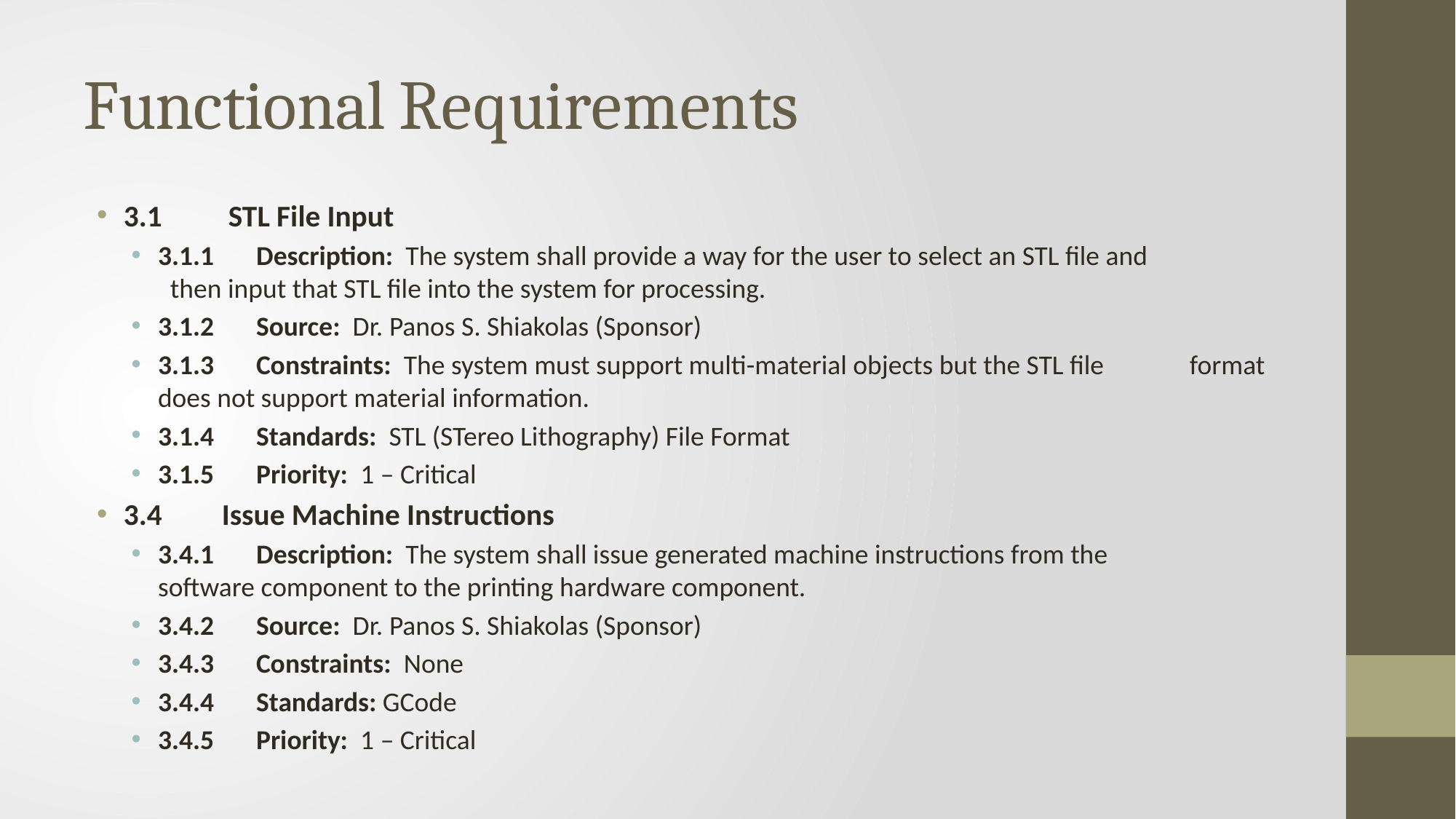

# Functional Requirements
3.1	 STL File Input
3.1.1	Description:  The system shall provide a way for the user to select an STL file and 			        then input that STL file into the system for processing.
3.1.2	Source:  Dr. Panos S. Shiakolas (Sponsor)
3.1.3	Constraints:  The system must support multi-material objects but the STL file 			        format does not support material information.
3.1.4 	Standards:  STL (STereo Lithography) File Format
3.1.5	Priority:  1 – Critical
3.4	Issue Machine Instructions
3.4.1	Description:  The system shall issue generated machine instructions from the 			        software component to the printing hardware component.
3.4.2	Source:  Dr. Panos S. Shiakolas (Sponsor)
3.4.3	Constraints:  None
3.4.4 	Standards: GCode
3.4.5	Priority:  1 – Critical